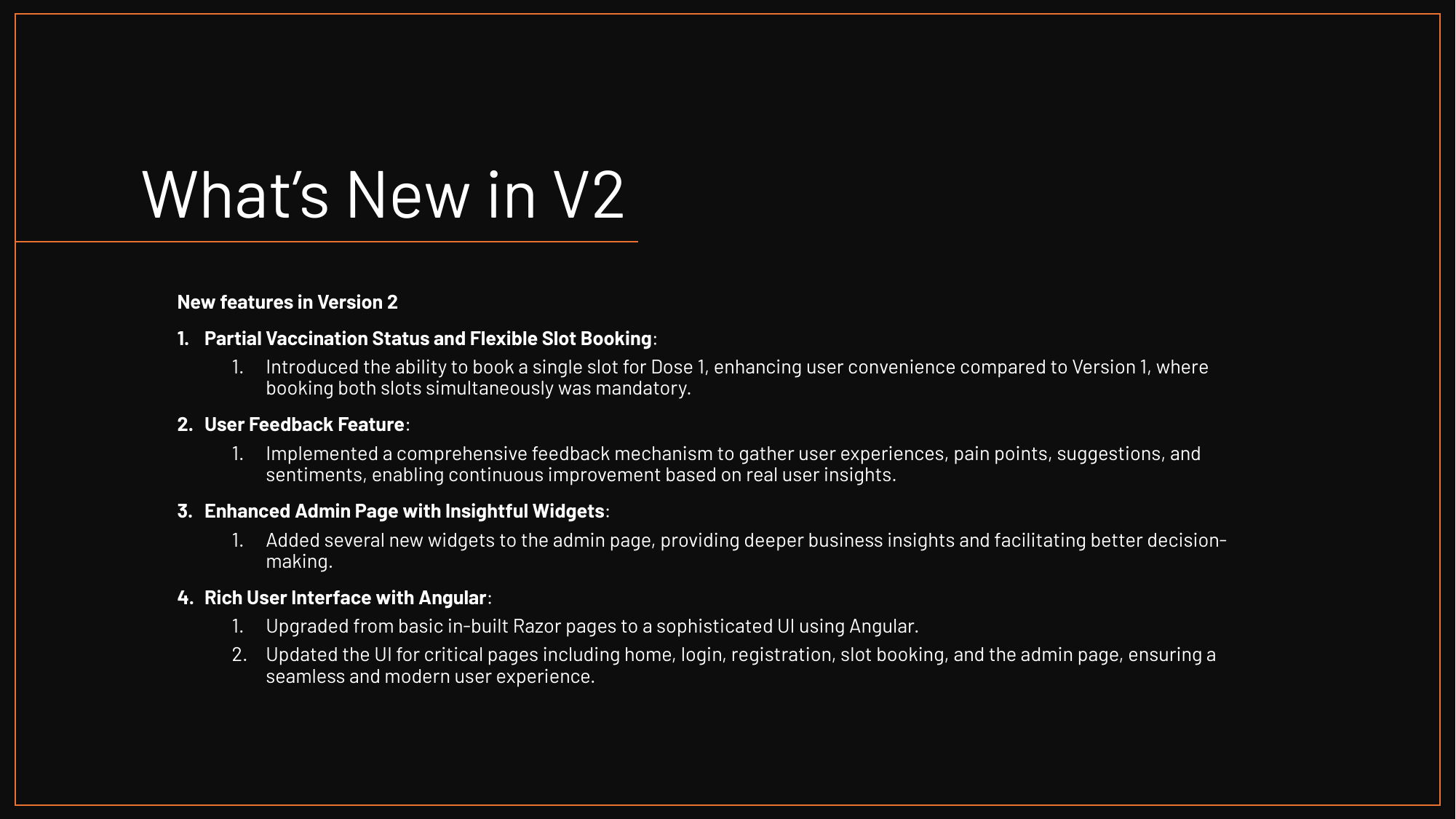

# What’s New in V2
New features in Version 2
Partial Vaccination Status and Flexible Slot Booking:
Introduced the ability to book a single slot for Dose 1, enhancing user convenience compared to Version 1, where booking both slots simultaneously was mandatory.
User Feedback Feature:
Implemented a comprehensive feedback mechanism to gather user experiences, pain points, suggestions, and sentiments, enabling continuous improvement based on real user insights.
Enhanced Admin Page with Insightful Widgets:
Added several new widgets to the admin page, providing deeper business insights and facilitating better decision-making.
Rich User Interface with Angular:
Upgraded from basic in-built Razor pages to a sophisticated UI using Angular.
Updated the UI for critical pages including home, login, registration, slot booking, and the admin page, ensuring a seamless and modern user experience.